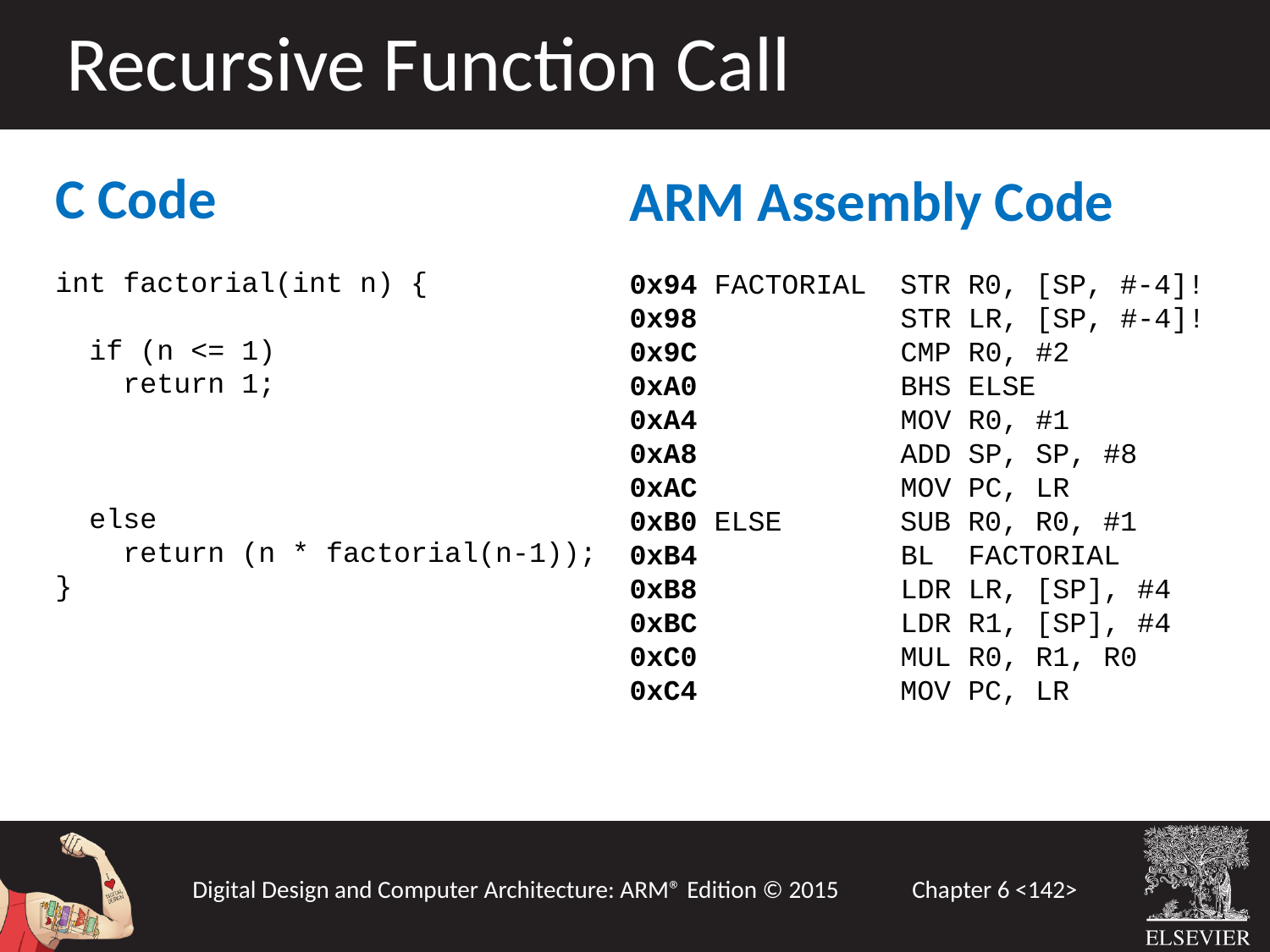

Recursive Function Call
C Code

int factorial(int n) {

  if (n <= 1)
    return 1;

  else
    return (n * factorial(n-1));
}

ARM Assembly Code

0x94 FACTORIAL  STR R0, [SP, #-4]!
0x98            STR LR, [SP, #-4]!
0x9C            CMP R0, #2
0xA0            BHS ELSE
0xA4            MOV R0, #1
0xA8            ADD SP, SP, #8
0xAC            MOV PC, LR
0xB0 ELSE       SUB R0, R0, #1
0xB4		 BL  FACTORIAL
0xB8            LDR LR, [SP], #4
0xBC            LDR R1, [SP], #4
0xC0            MUL R0, R1, R0
0xC4            MOV PC, LR